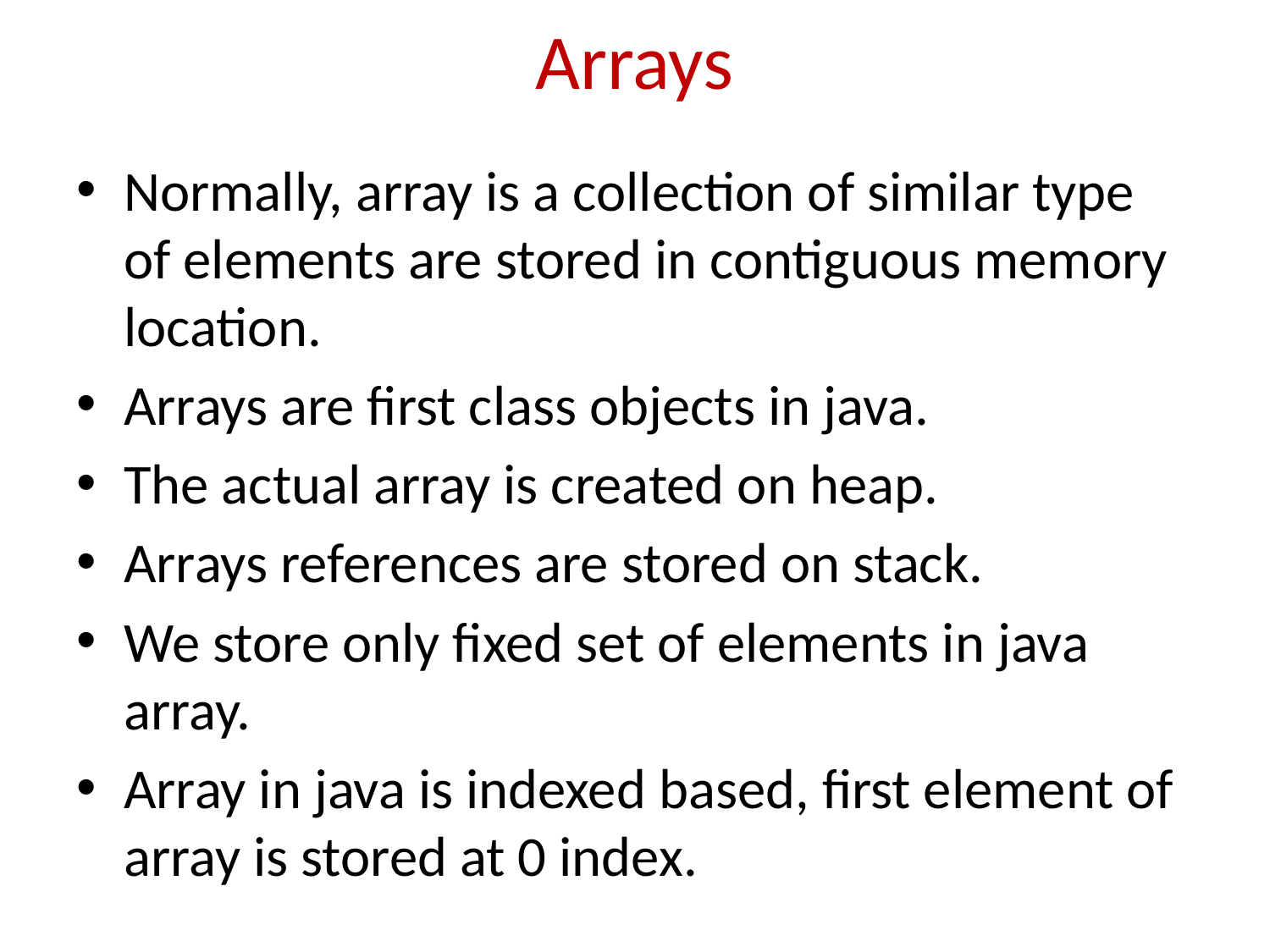

# Arrays
Normally, array is a collection of similar type of elements are stored in contiguous memory location.
Arrays are first class objects in java.
The actual array is created on heap.
Arrays references are stored on stack.
We store only fixed set of elements in java array.
Array in java is indexed based, first element of array is stored at 0 index.